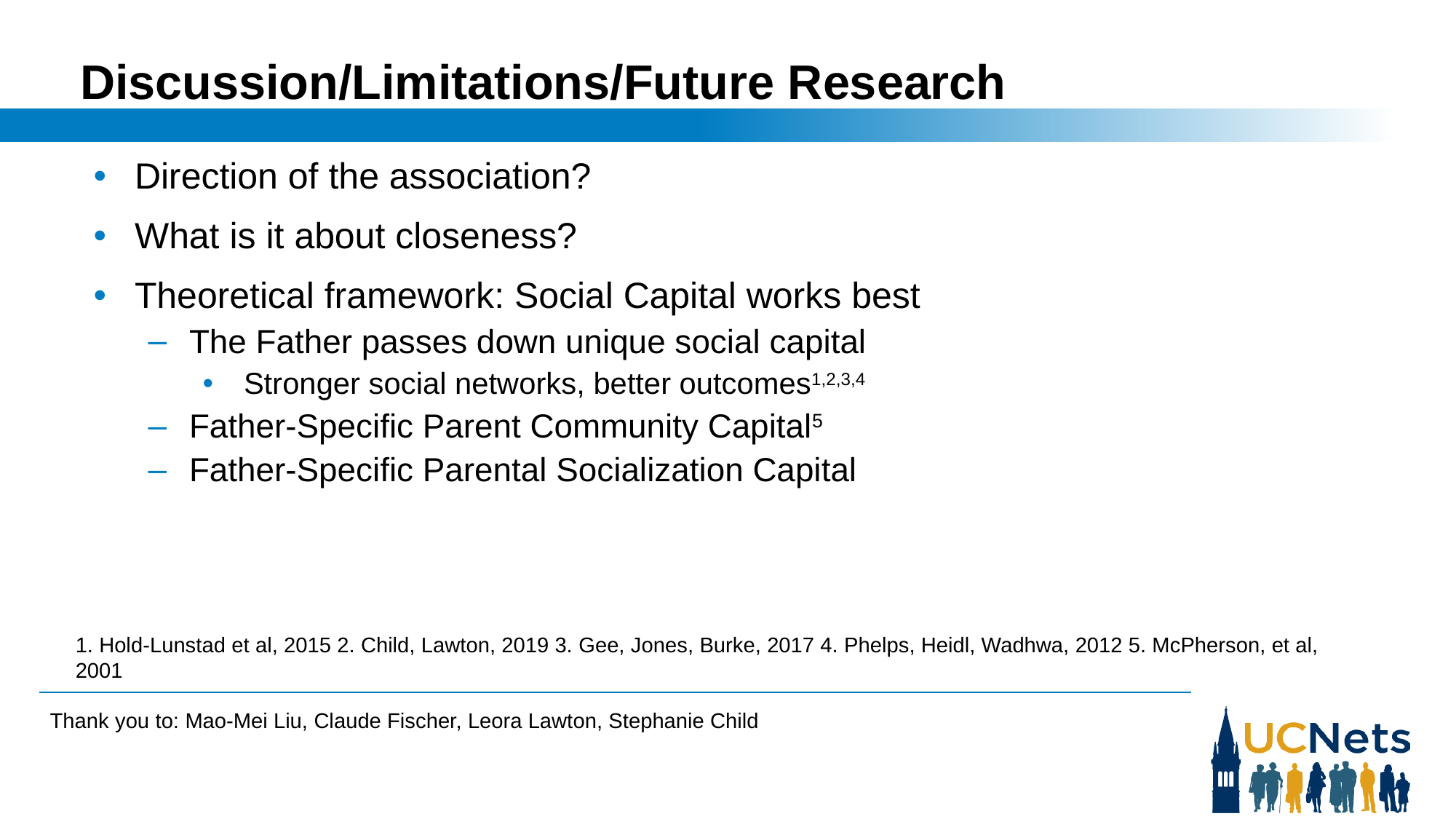

# Discussion/Limitations/Future Research
Direction of the association?
What is it about closeness?
Theoretical framework: Social Capital works best
The Father passes down unique social capital
Stronger social networks, better outcomes1,2,3,4
Father-Specific Parent Community Capital5
Father-Specific Parental Socialization Capital

1. Hold-Lunstad et al, 2015 2. Child, Lawton, 2019 3. Gee, Jones, Burke, 2017 4. Phelps, Heidl, Wadhwa, 2012 5. McPherson, et al, 2001
Thank you to: Mao-Mei Liu, Claude Fischer, Leora Lawton, Stephanie Child